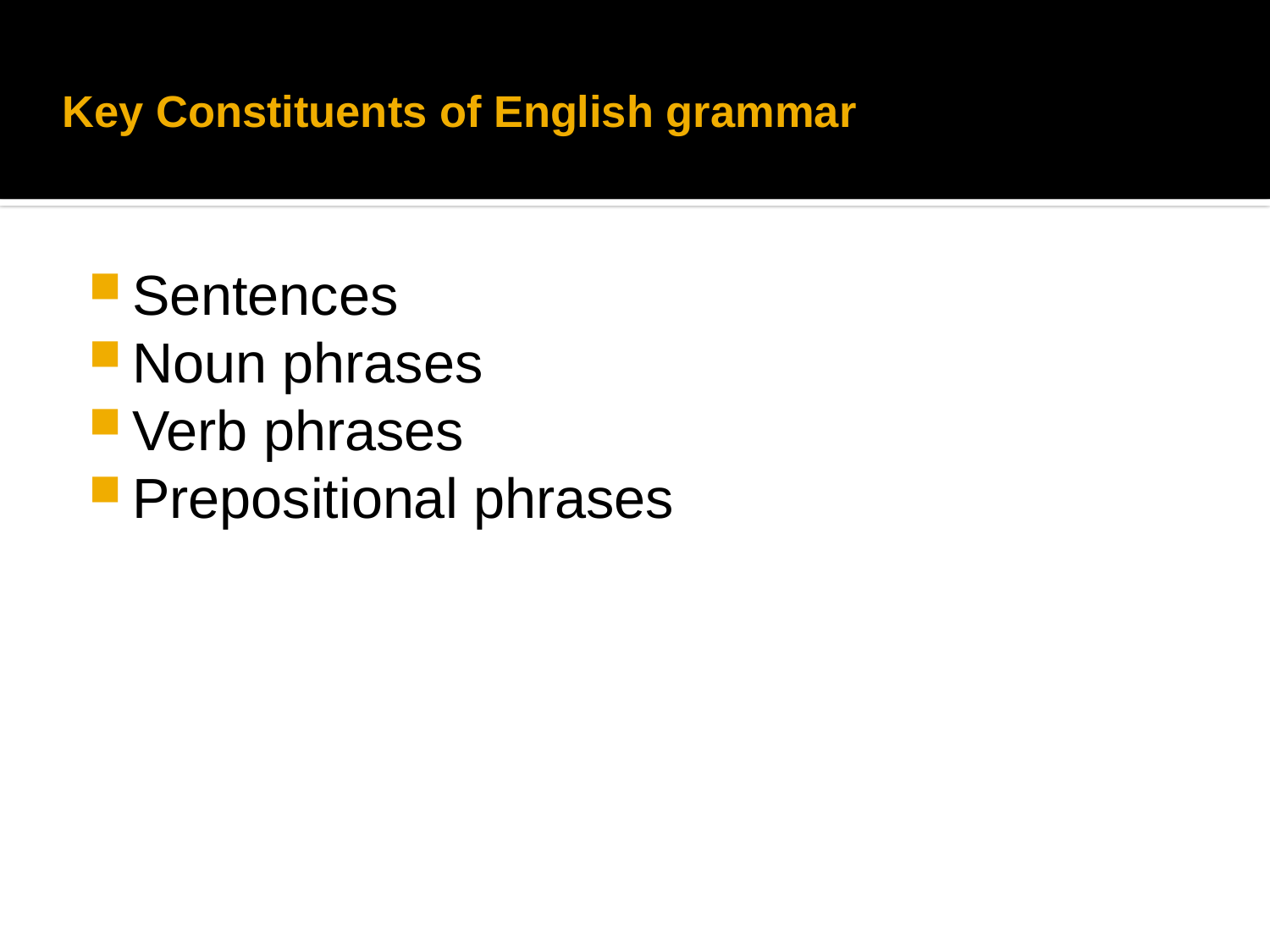

# Key Constituents of English grammar
Sentences
Noun phrases
Verb phrases
Prepositional phrases